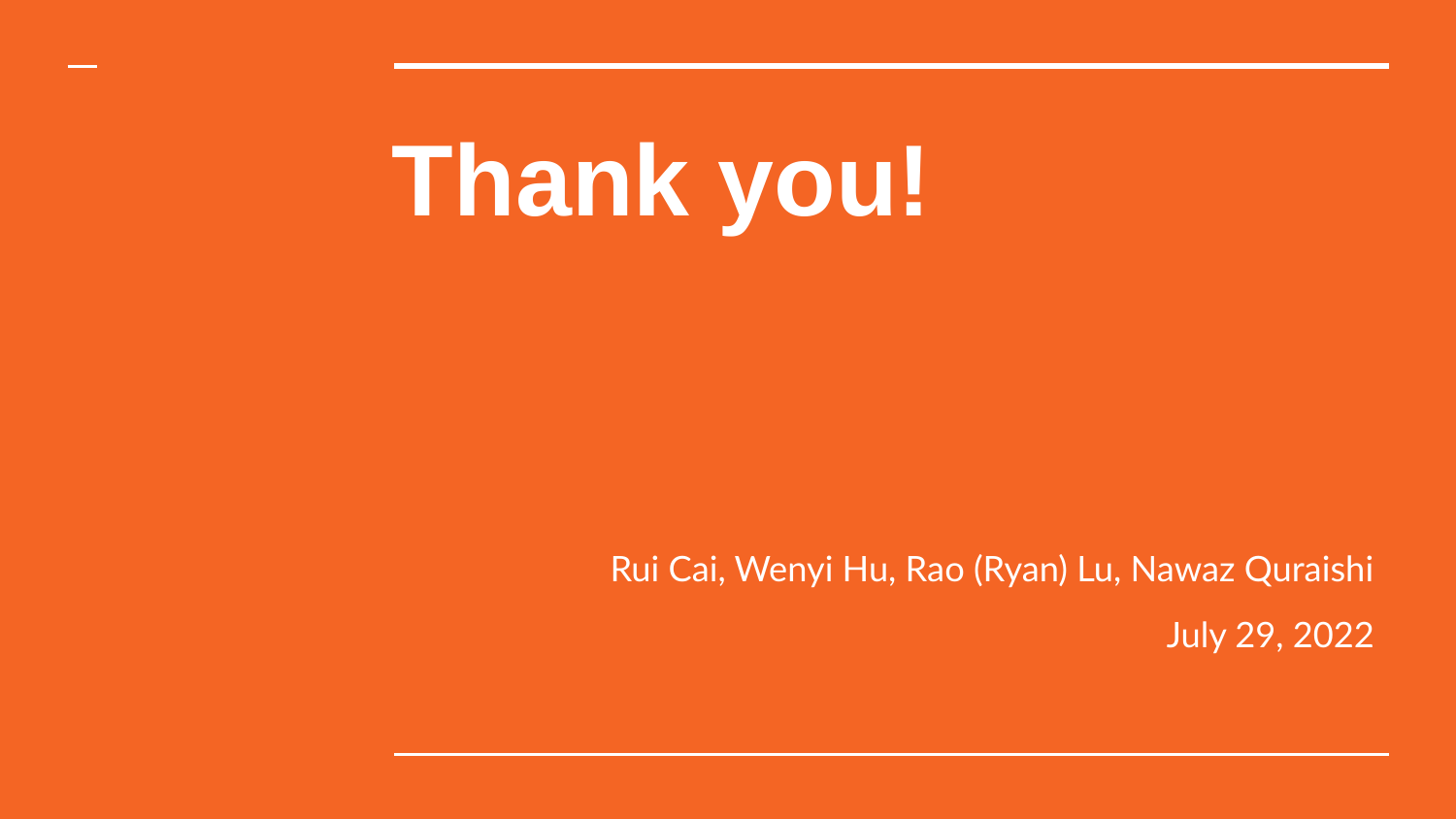

# Thank you!
Rui Cai, Wenyi Hu, Rao (Ryan) Lu, Nawaz Quraishi
July 29, 2022